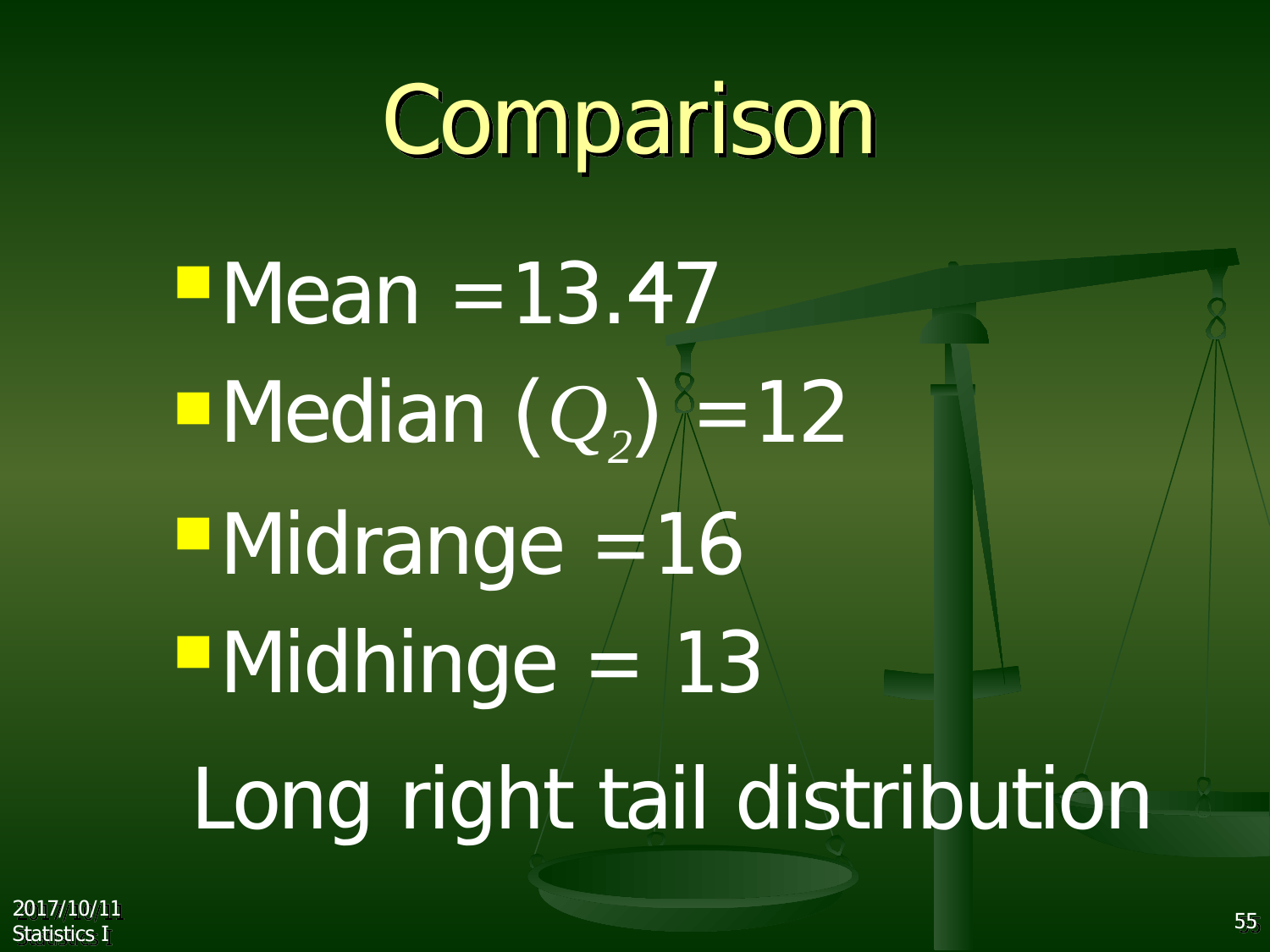

# Comparison
Mean =13.47
Median (Q2) =12
Midrange =16
Midhinge = 13
Long right tail distribution
2017/10/11
Statistics I
55